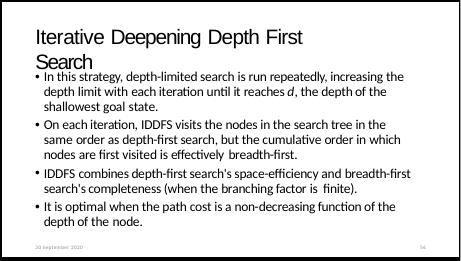

# Iterative Deepening Depth First Search
In this strategy, depth-limited search is run repeatedly, increasing the  depth limit with each iteration until it reaches d, the depth of the  shallowest goal state.
On each iteration, IDDFS visits the nodes in the search tree in the  same order as depth-first search, but the cumulative order in which  nodes are first visited is effectively breadth-first.
IDDFS combines depth-first search's space-efficiency and breadth-first  search's completeness (when the branching factor is finite).
It is optimal when the path cost is a non-decreasing function of the  depth of the node.
30 September 2020
56